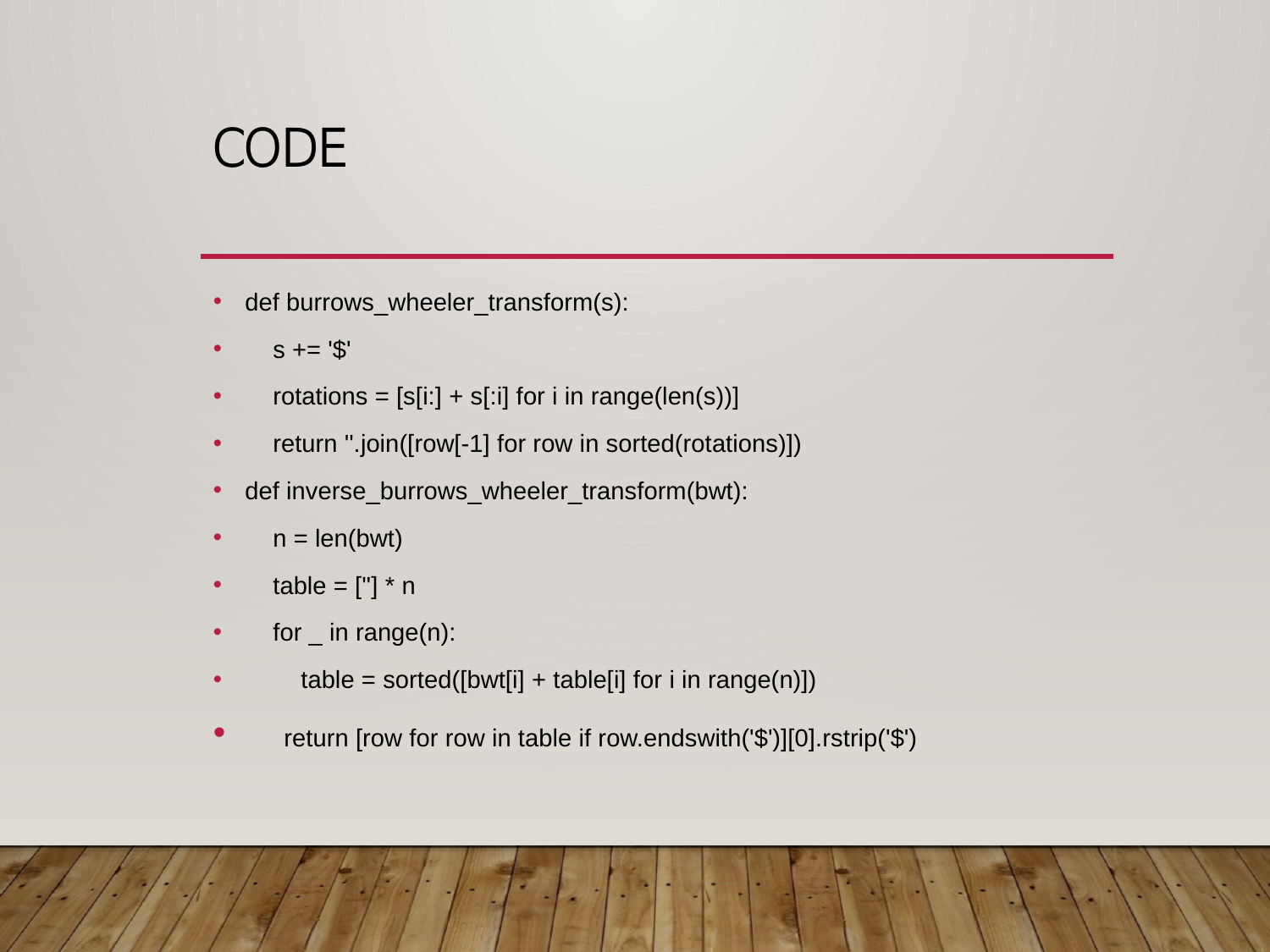

# Code
def burrows_wheeler_transform(s):
    s += '$'
    rotations = [s[i:] + s[:i] for i in range(len(s))]
    return ''.join([row[-1] for row in sorted(rotations)])
def inverse_burrows_wheeler_transform(bwt):
    n = len(bwt)
    table = [''] * n
    for _ in range(n):
        table = sorted([bwt[i] + table[i] for i in range(n)])
    return [row for row in table if row.endswith('$')][0].rstrip('$')